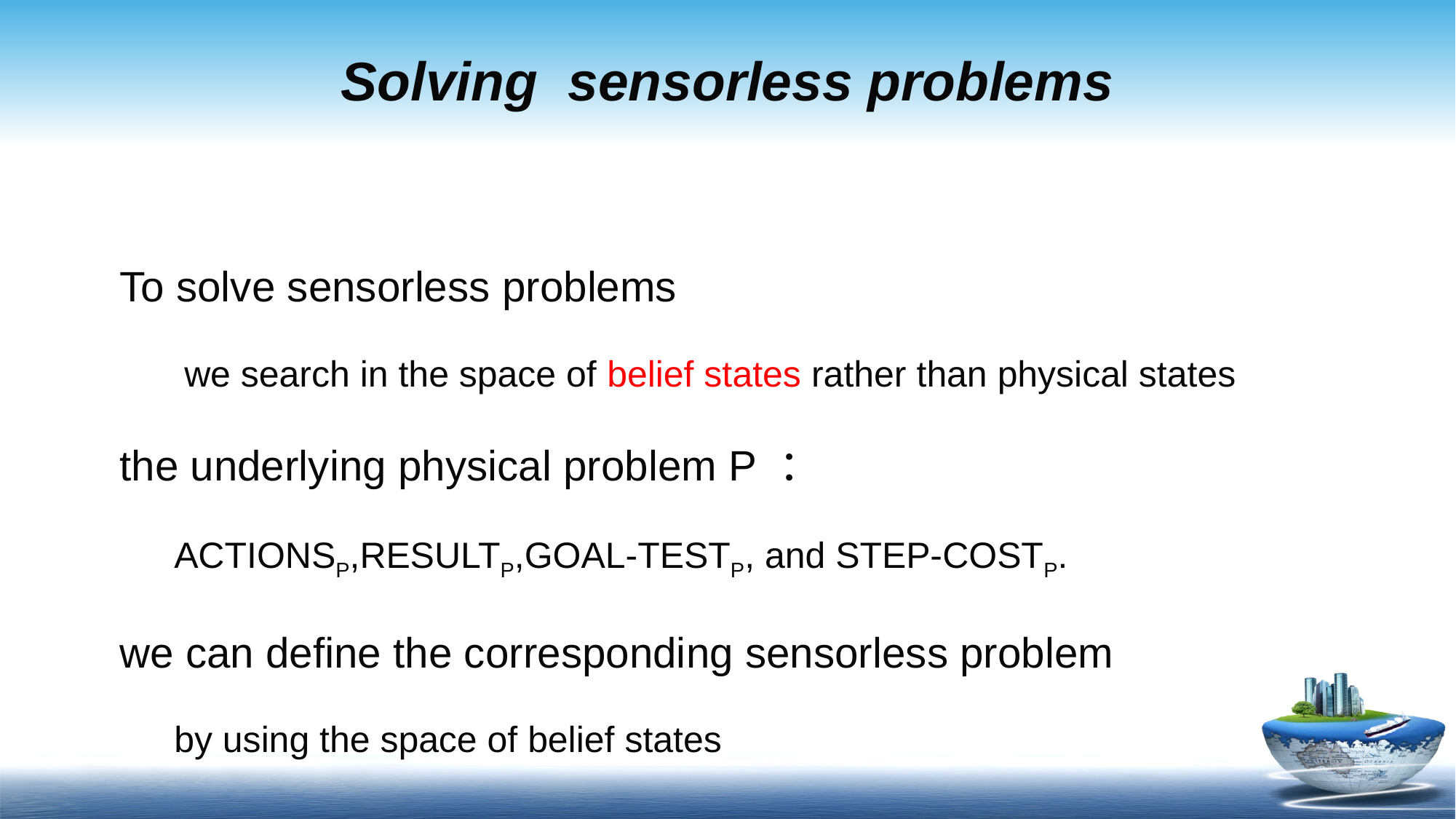

# Solving  sensorless problems
To solve sensorless problems
 we search in the space of belief states rather than physical states
the underlying physical problem P ：
ACTIONSP,RESULTP,GOAL-TESTP, and STEP-COSTP.
we can deﬁne the corresponding sensorless problem
by using the space of belief states